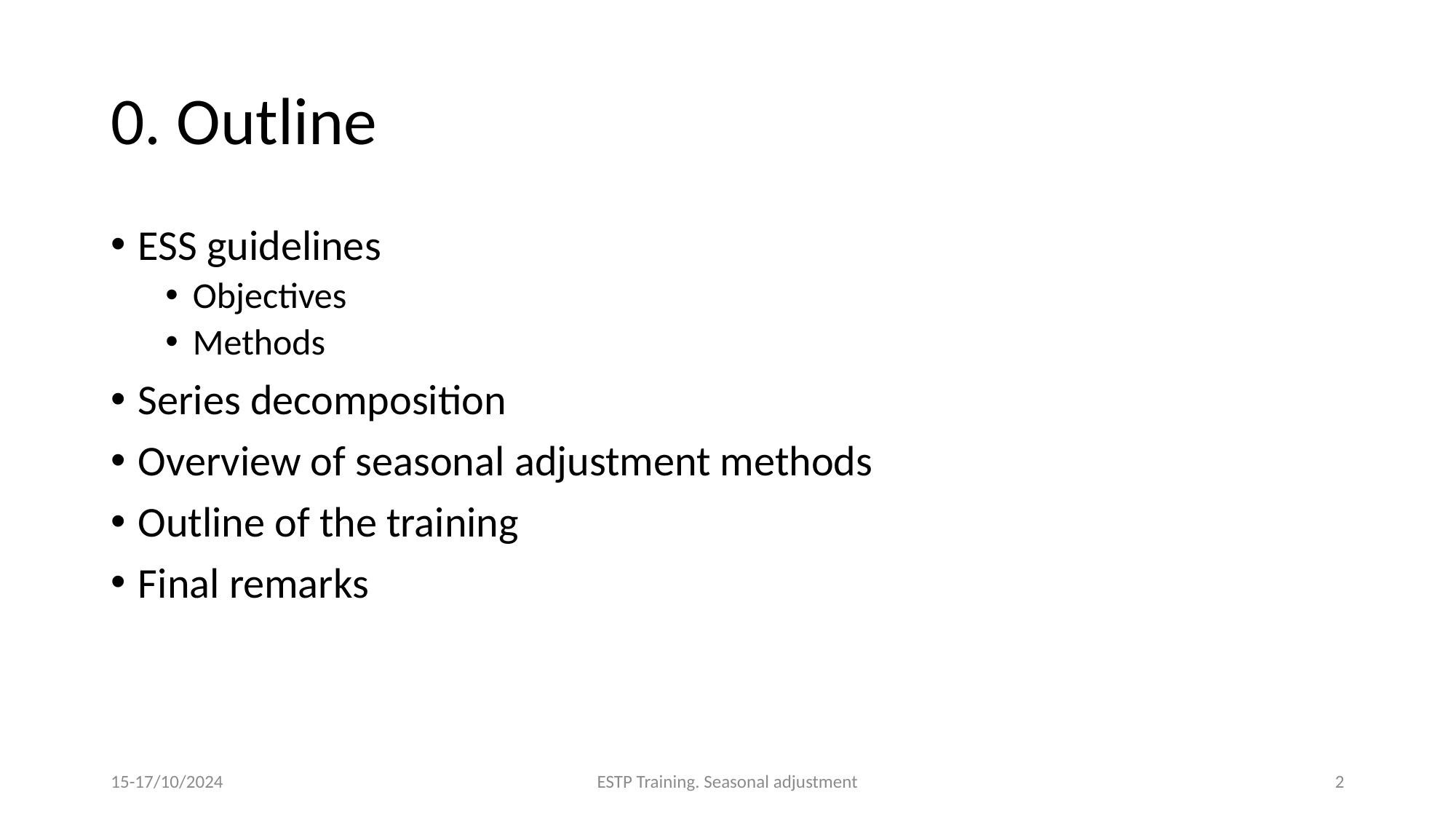

# 0. Outline
ESS guidelines
Objectives
Methods
Series decomposition
Overview of seasonal adjustment methods
Outline of the training
Final remarks

15-17/10/2024
ESTP Training. Seasonal adjustment
2